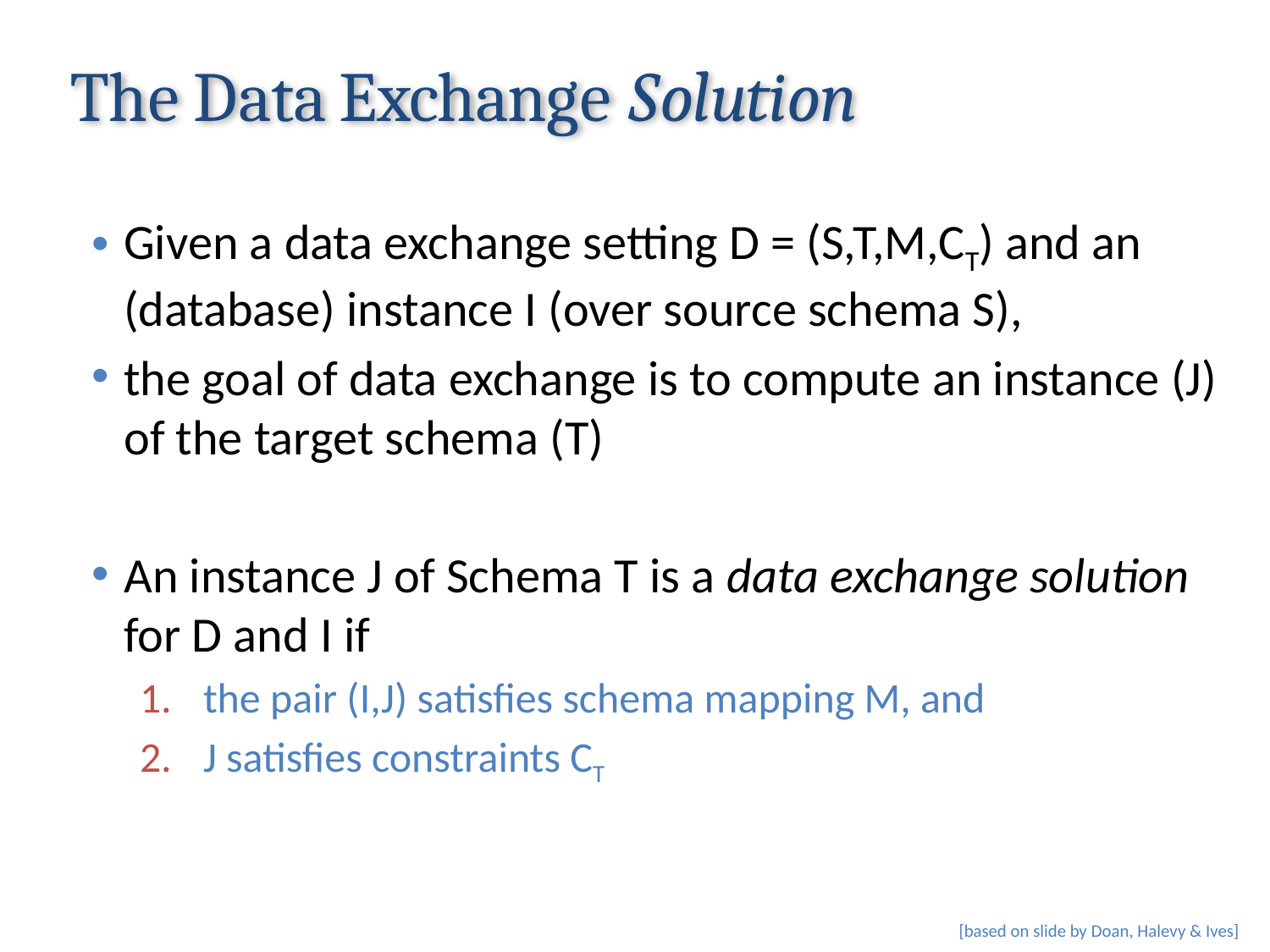

# The Data Exchange Solution
Given a data exchange setting D = (S,T,M,CT) and an (database) instance I (over source schema S),
the goal of data exchange is to compute an instance (J) of the target schema (T)

An instance J of Schema T is a data exchange solution for D and I if
the pair (I,J) satisfies schema mapping M, and
J satisfies constraints CT
[based on slide by Doan, Halevy & Ives]